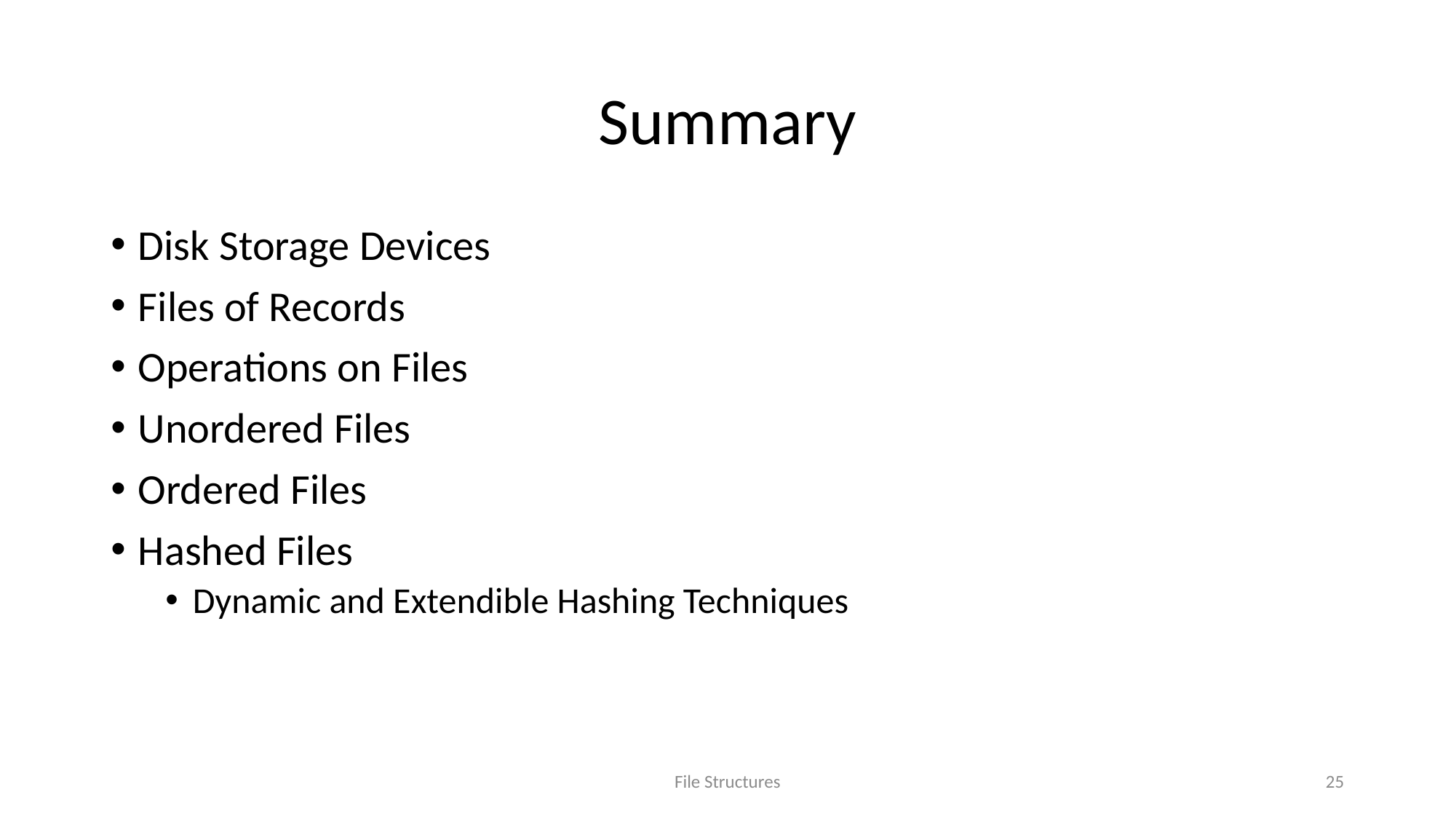

# Summary
Disk Storage Devices
Files of Records
Operations on Files
Unordered Files
Ordered Files
Hashed Files
Dynamic and Extendible Hashing Techniques
File Structures
25